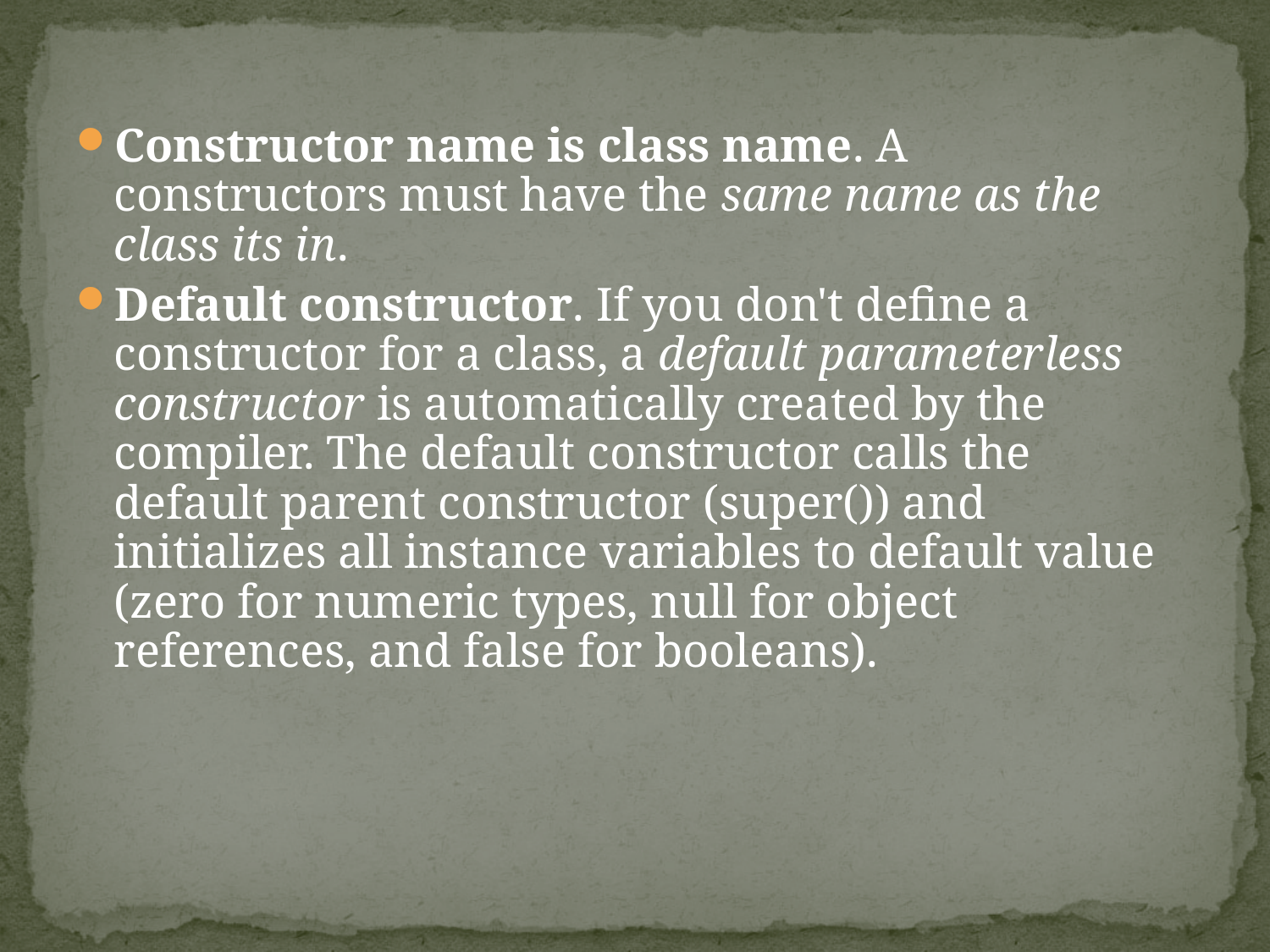

Constructor name is class name. A constructors must have the same name as the class its in.
Default constructor. If you don't define a constructor for a class, a default parameterless constructor is automatically created by the compiler. The default constructor calls the default parent constructor (super()) and initializes all instance variables to default value (zero for numeric types, null for object references, and false for booleans).